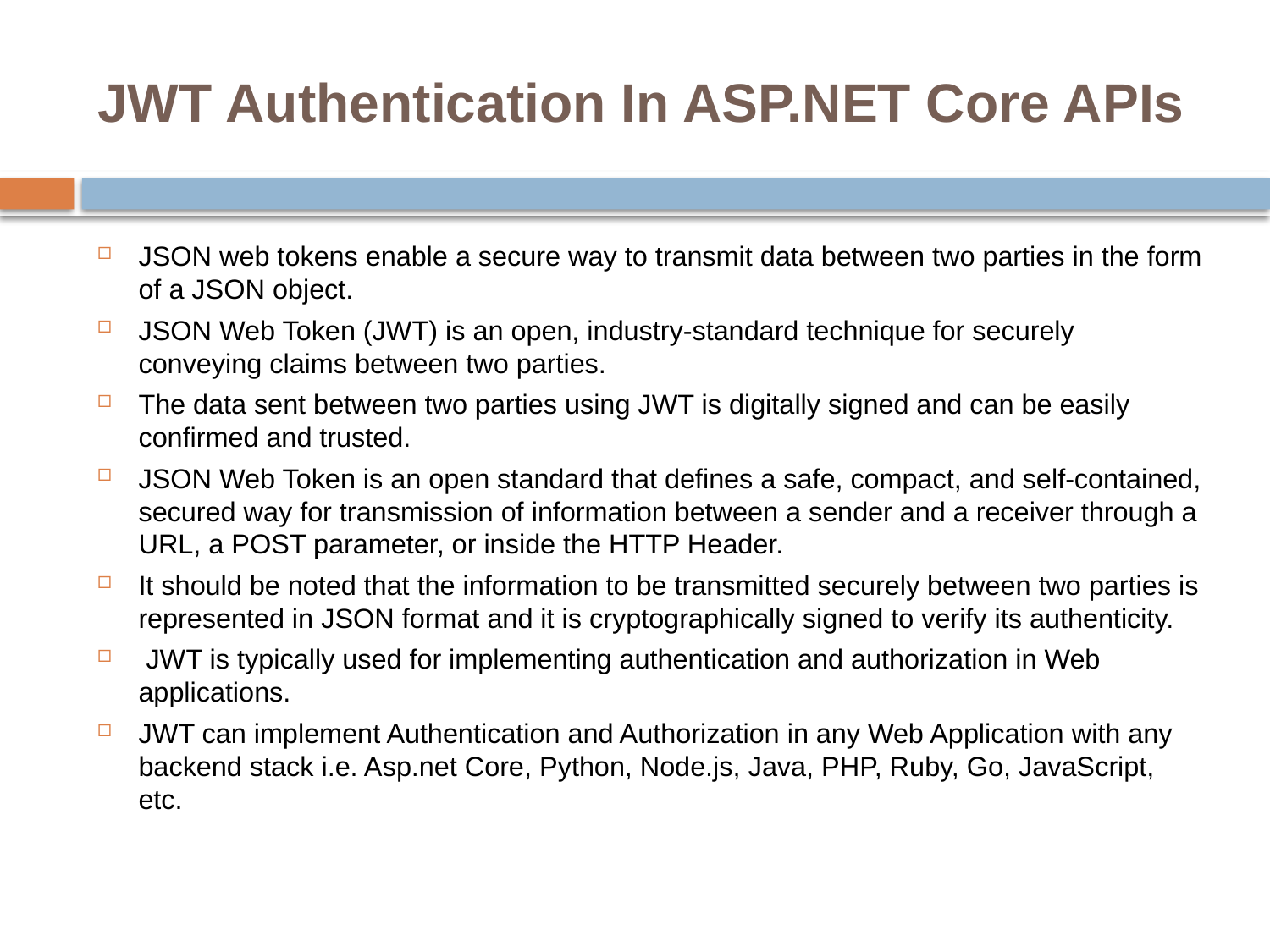

# JWT Authentication In ASP.NET Core APIs
JSON web tokens enable a secure way to transmit data between two parties in the form of a JSON object.
JSON Web Token (JWT) is an open, industry-standard technique for securely conveying claims between two parties.
The data sent between two parties using JWT is digitally signed and can be easily confirmed and trusted.
JSON Web Token is an open standard that defines a safe, compact, and self-contained, secured way for transmission of information between a sender and a receiver through a URL, a POST parameter, or inside the HTTP Header.
It should be noted that the information to be transmitted securely between two parties is represented in JSON format and it is cryptographically signed to verify its authenticity.
 JWT is typically used for implementing authentication and authorization in Web applications.
JWT can implement Authentication and Authorization in any Web Application with any backend stack i.e. Asp.net Core, Python, Node.js, Java, PHP, Ruby, Go, JavaScript, etc.